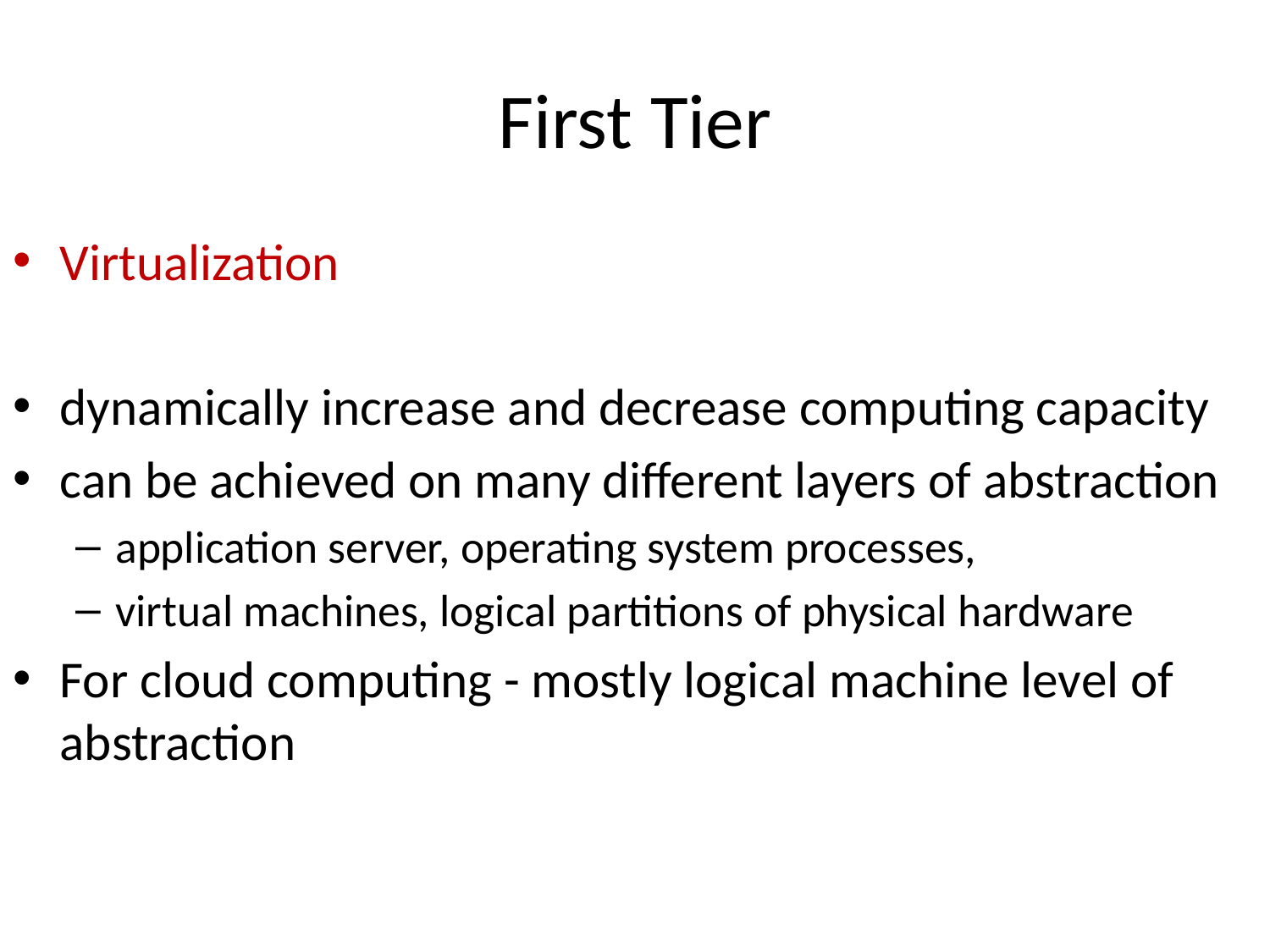

# First Tier
Virtualization

dynamically increase and decrease computing capacity
can be achieved on many different layers of abstraction
application server, operating system processes,
virtual machines, logical partitions of physical hardware
For cloud computing - mostly logical machine level of abstraction